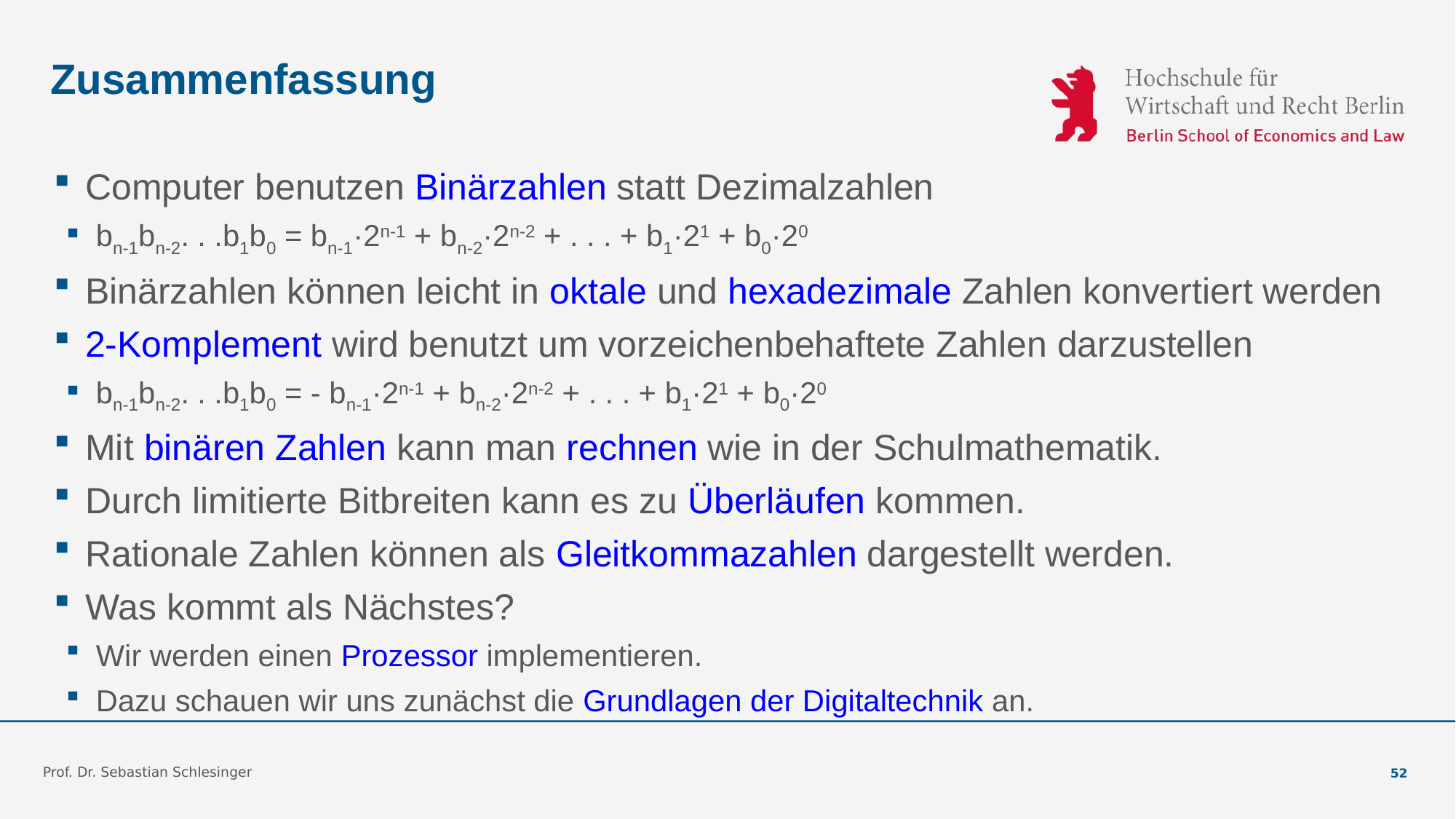

# Zusammenfassung
Computer benutzen Binärzahlen statt Dezimalzahlen
bn-1bn-2. . .b1b0 = bn-1·2n-1 + bn-2·2n-2 + . . . + b1·21 + b0·20
Binärzahlen können leicht in oktale und hexadezimale Zahlen konvertiert werden
2-Komplement wird benutzt um vorzeichenbehaftete Zahlen darzustellen
bn-1bn-2. . .b1b0 = - bn-1·2n-1 + bn-2·2n-2 + . . . + b1·21 + b0·20
Mit binären Zahlen kann man rechnen wie in der Schulmathematik.
Durch limitierte Bitbreiten kann es zu Überläufen kommen.
Rationale Zahlen können als Gleitkommazahlen dargestellt werden.
Was kommt als Nächstes?
Wir werden einen Prozessor implementieren.
Dazu schauen wir uns zunächst die Grundlagen der Digitaltechnik an.
Prof. Dr. Sebastian Schlesinger
52